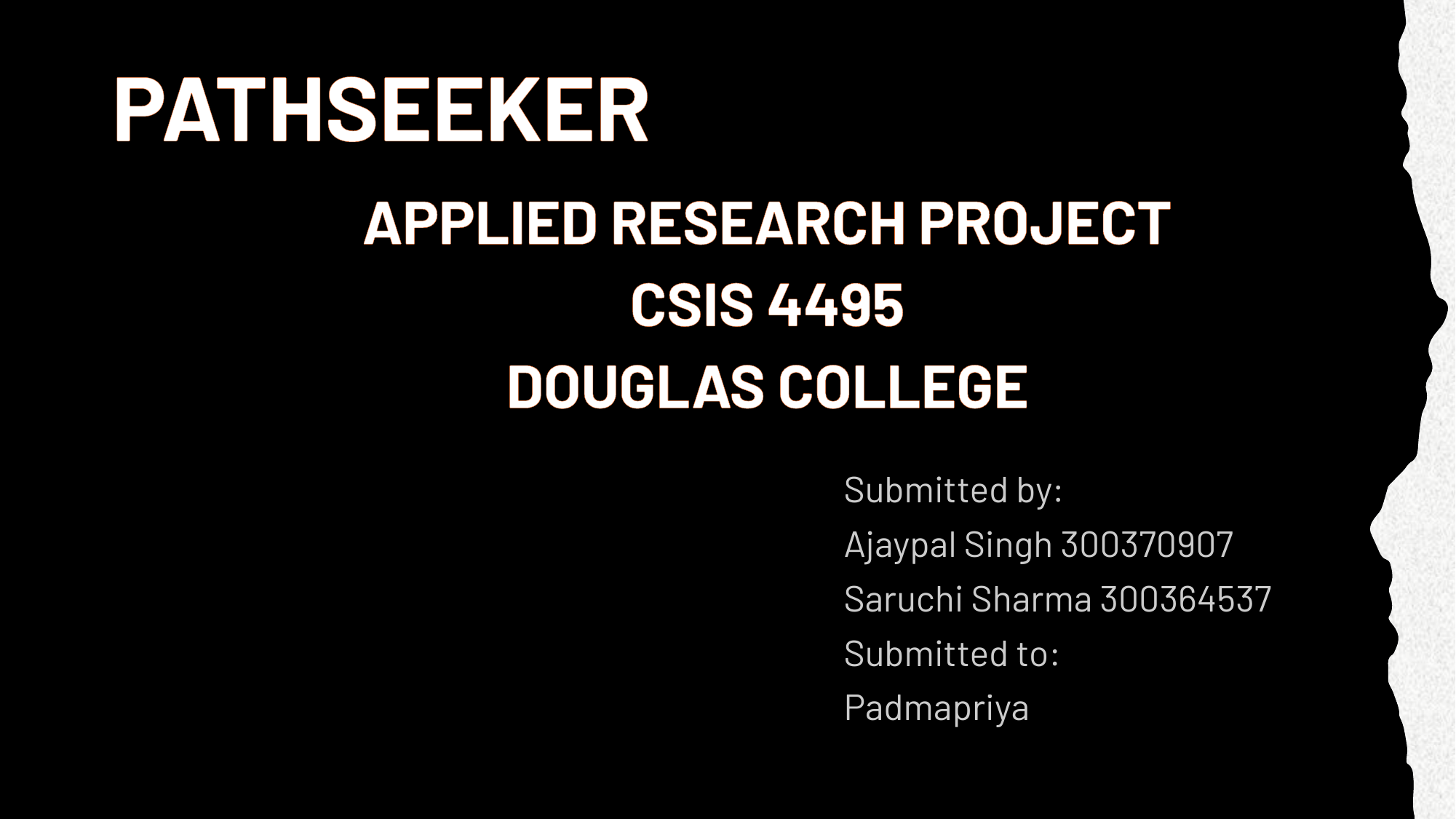

PATHSEEKER
APPLIED RESEARCH PROJECT
CSIS 4495
DOUGLAS COLLEGE
Submitted by:
Ajaypal Singh 300370907
Saruchi Sharma 300364537
Submitted to:
Padmapriya